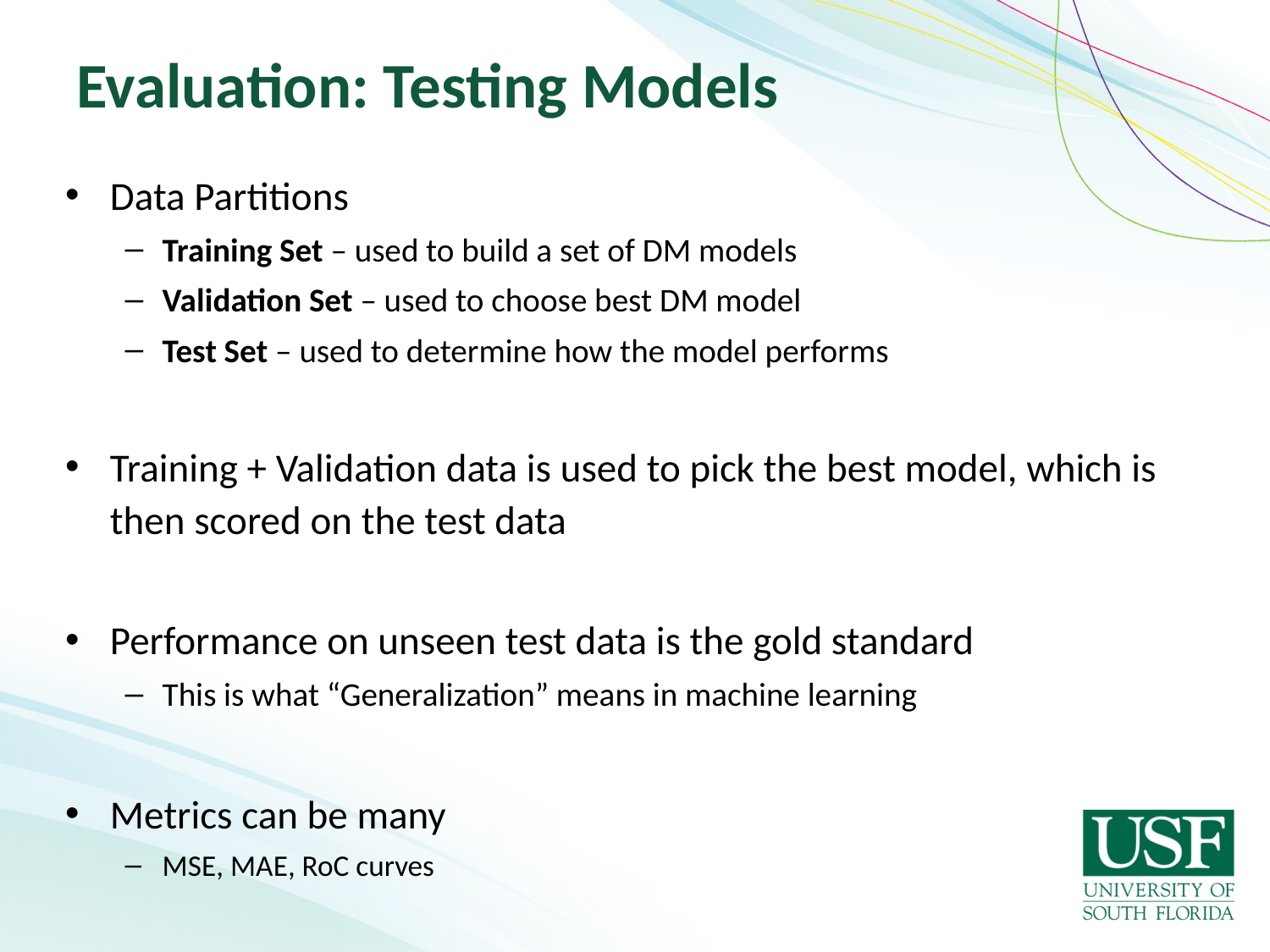

# Evaluation: Testing Models
Data Partitions
Training Set – used to build a set of DM models
Validation Set – used to choose best DM model
Test Set – used to determine how the model performs

Training + Validation data is used to pick the best model, which is then scored on the test data

Performance on unseen test data is the gold standard
This is what “Generalization” means in machine learning

Metrics can be many
MSE, MAE, RoC curves